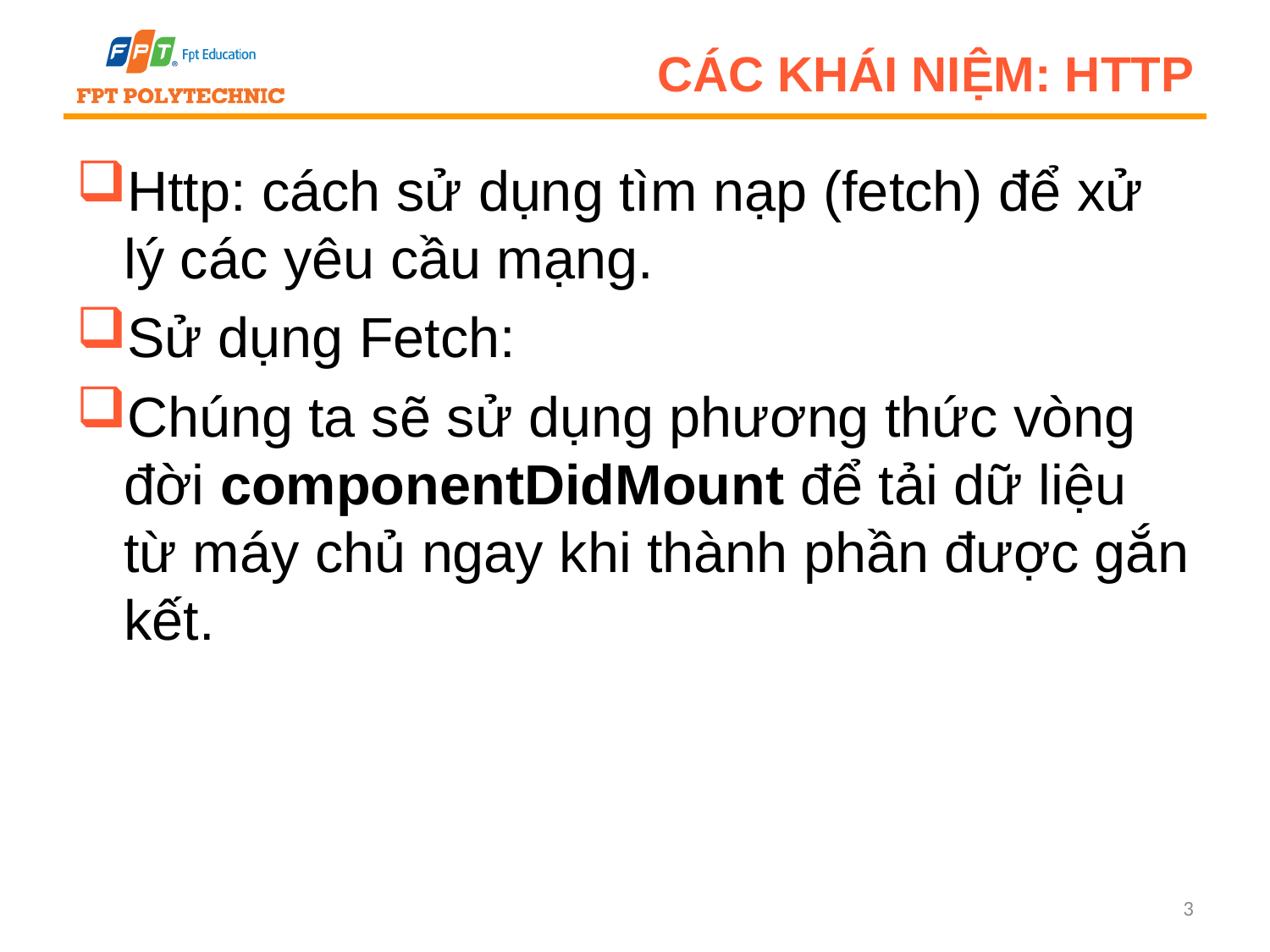

# Các khái niệm: Http
Http: cách sử dụng tìm nạp (fetch) để xử lý các yêu cầu mạng.
Sử dụng Fetch:
Chúng ta sẽ sử dụng phương thức vòng đời componentDidMount để tải dữ liệu từ máy chủ ngay khi thành phần được gắn kết.
3